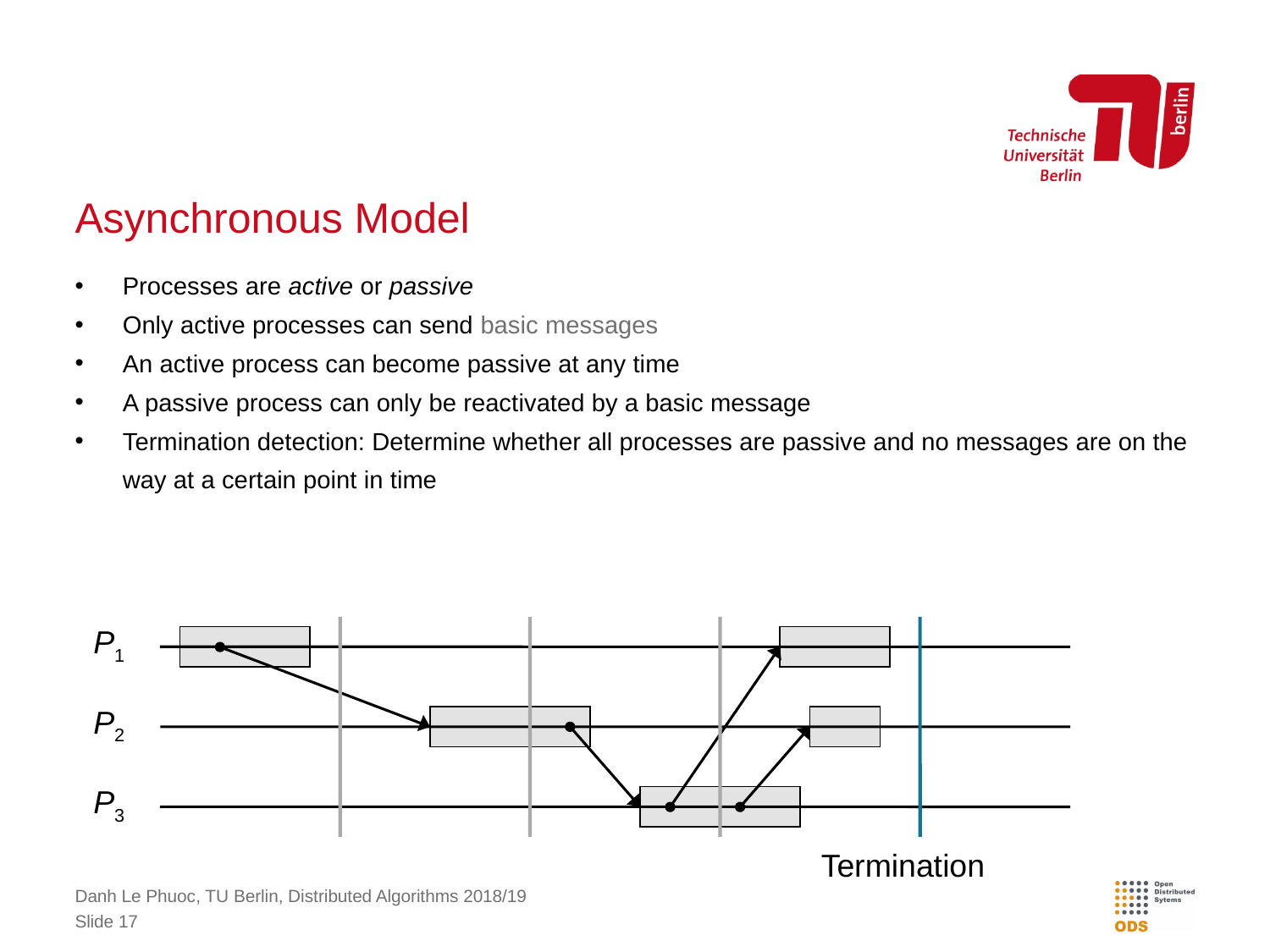

# Asynchronous Model
Processes are active or passive
Only active processes can send basic messages
An active process can become passive at any time
A passive process can only be reactivated by a basic message
Termination detection: Determine whether all processes are passive and no messages are on the way at a certain point in time
P1

P2

P3

Termination
Danh Le Phuoc, TU Berlin, Distributed Algorithms 2018/19
Slide 17